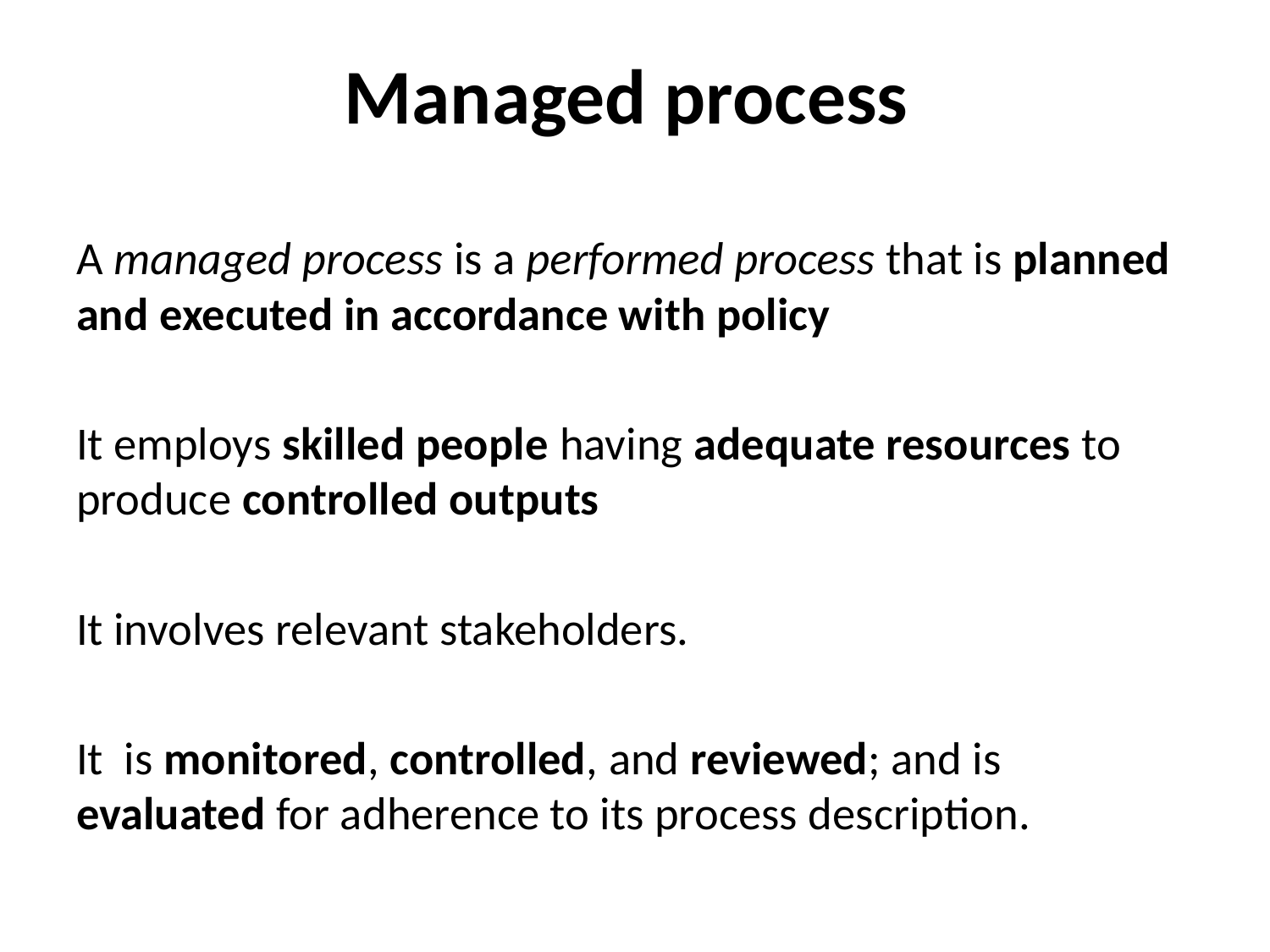

# Managed process
A managed process is a performed process that is planned and executed in accordance with policy

It employs skilled people having adequate resources to produce controlled outputs

It involves relevant stakeholders.

It  is monitored, controlled, and reviewed; and is evaluated for adherence to its process description.